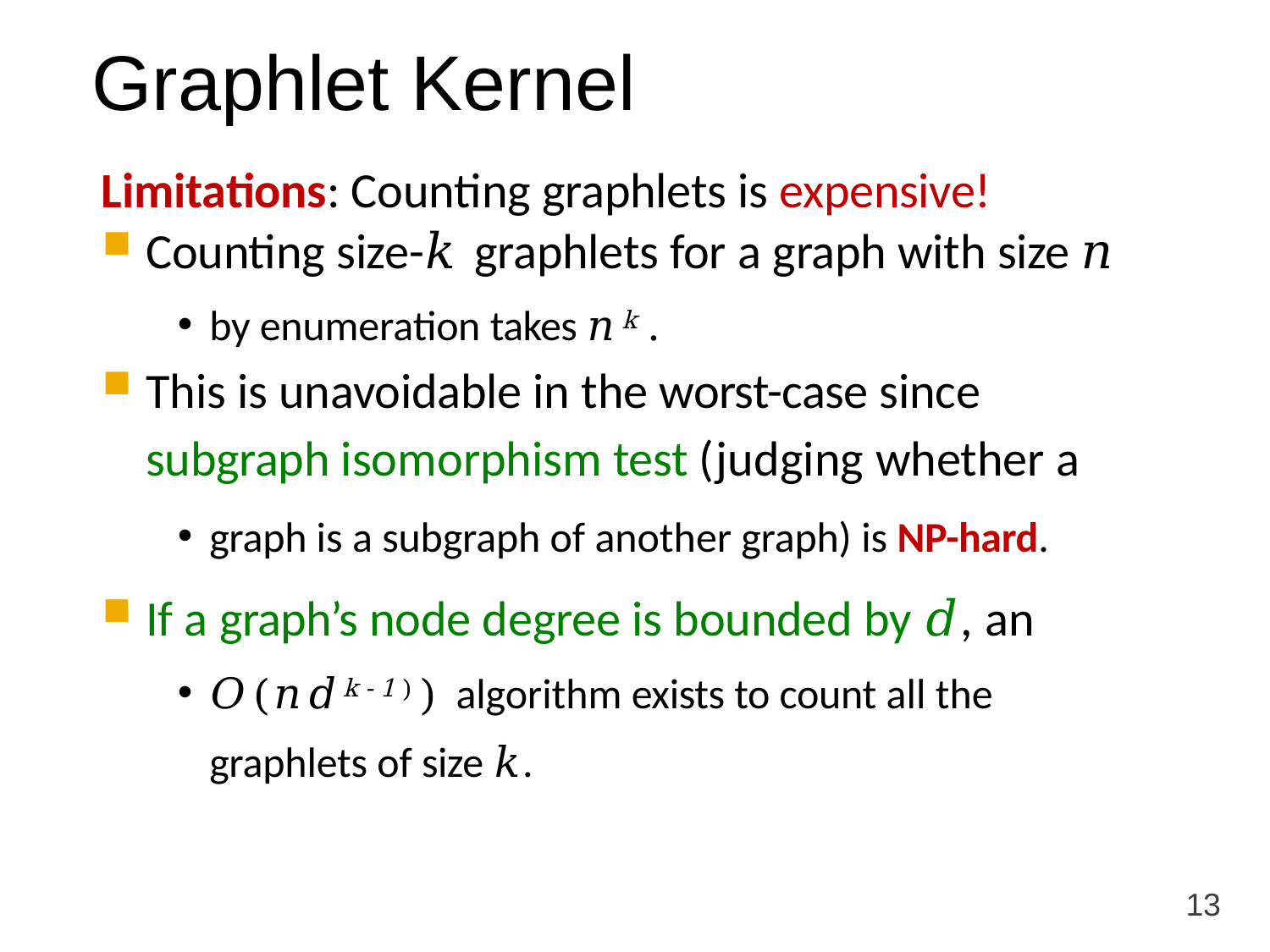

# Graphlet Kernel
Limitations: Counting graphlets is expensive!
Counting size-𝑘 graphlets for a graph with size 𝑛
by enumeration takes 𝑛k.
This is unavoidable in the worst-case since subgraph isomorphism test (judging whether a
graph is a subgraph of another graph) is NP-hard.
If a graph’s node degree is bounded by 𝑑, an
𝑂(𝑛𝑑k-1)) algorithm exists to count all the  graphlets of size 𝑘.